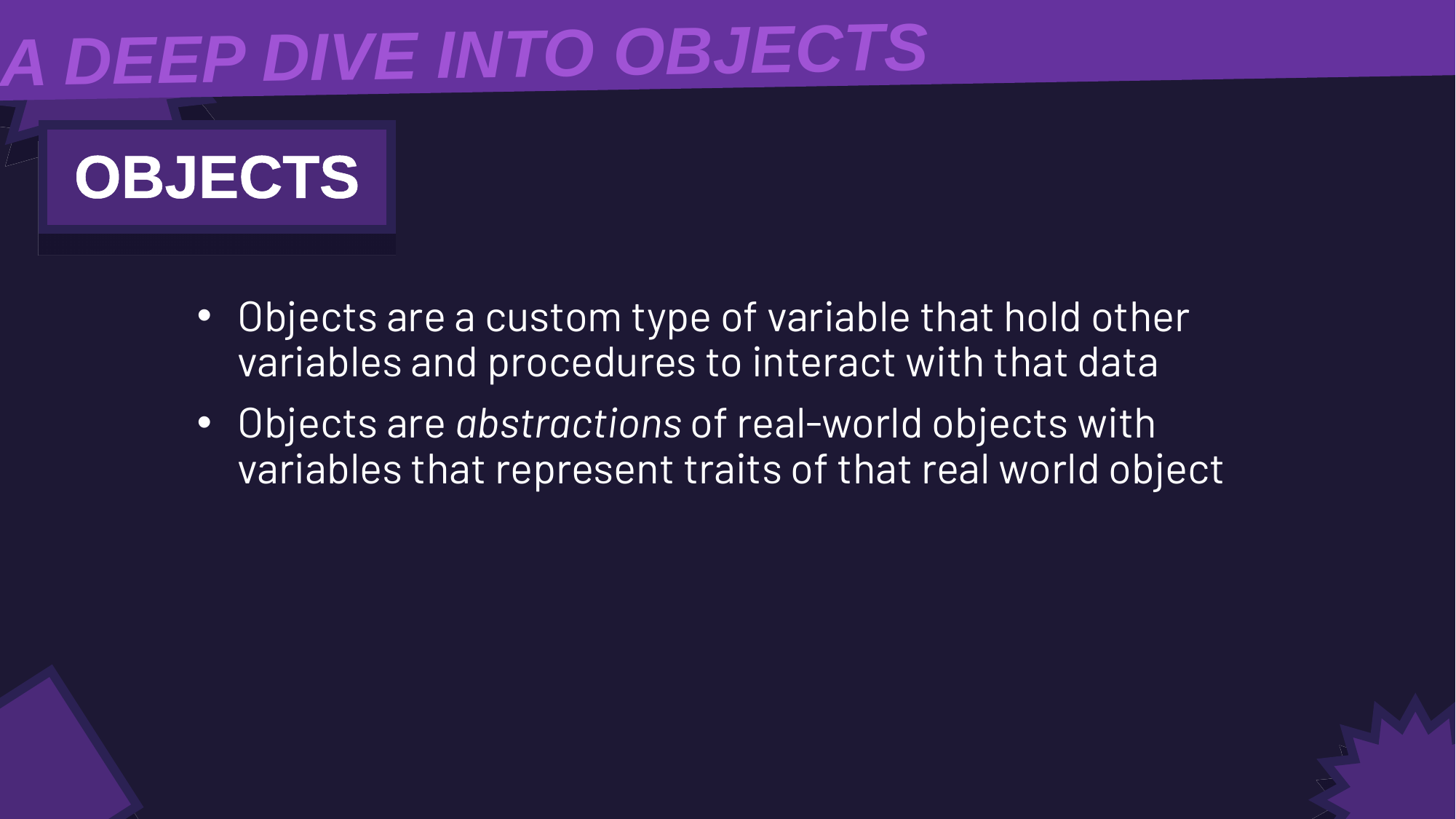

A DEEP DIVE INTO OBJECTS

OBJECTS
Objects are a custom type of variable that hold other variables and procedures to interact with that data
Objects are abstractions of real-world objects with variables that represent traits of that real world object